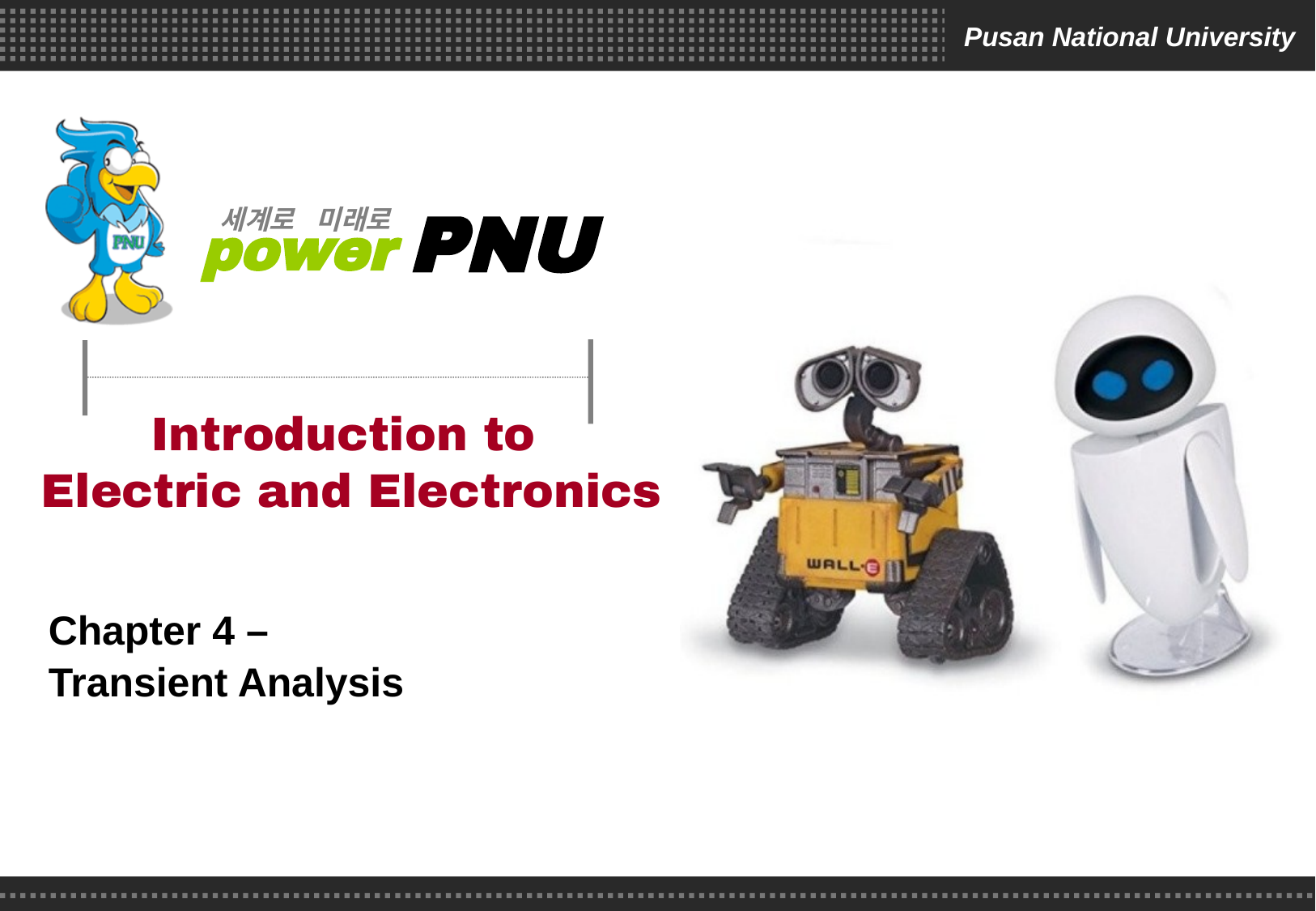

# Introduction to Electric and Electronics
Chapter 4 –
Transient Analysis